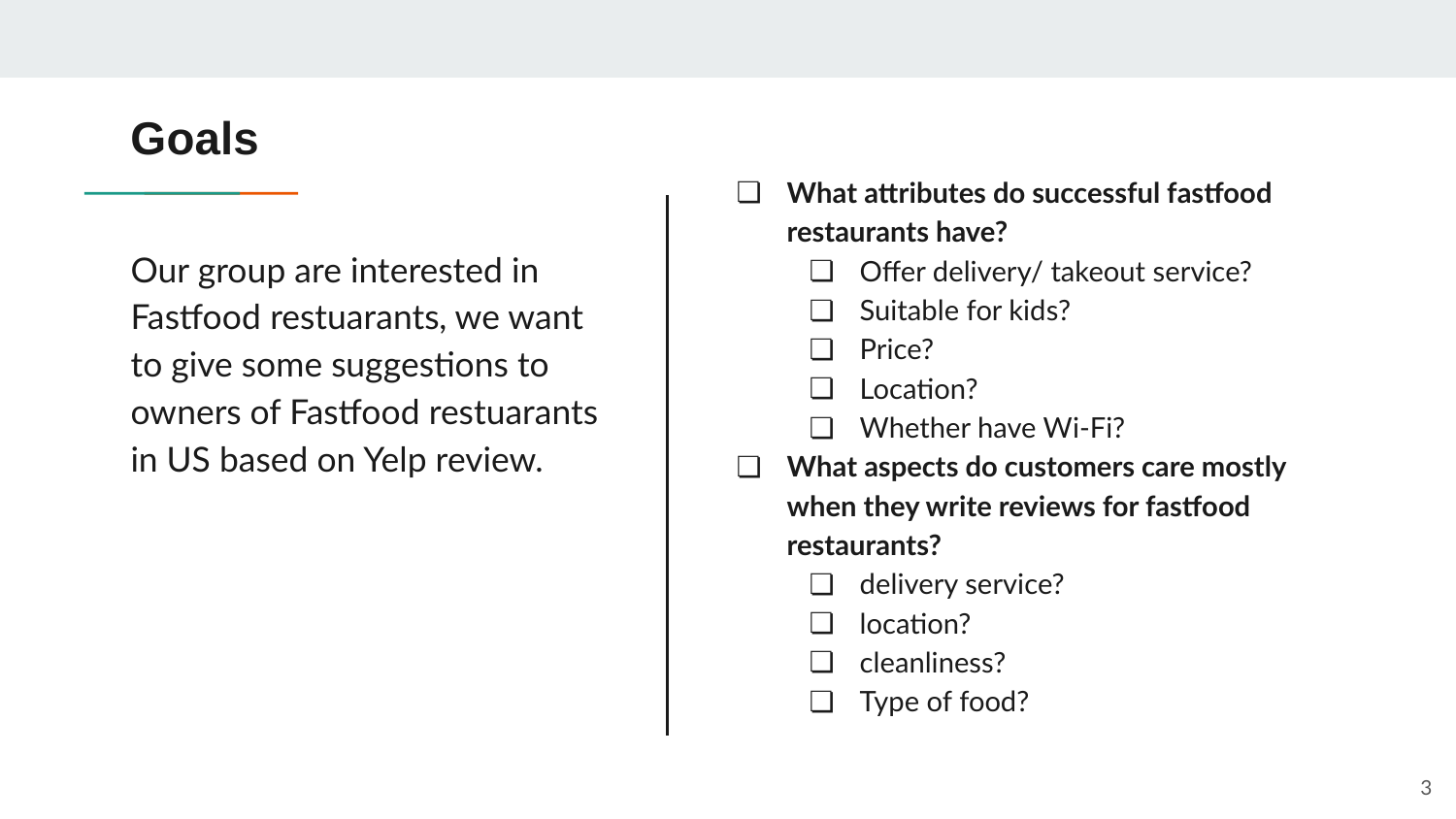

# Goals
What attributes do successful fastfood restaurants have?
Offer delivery/ takeout service?
Suitable for kids?
Price?
Location?
Whether have Wi-Fi?
What aspects do customers care mostly when they write reviews for fastfood restaurants?
delivery service?
location?
cleanliness?
Type of food?
Our group are interested in Fastfood restuarants, we want to give some suggestions to owners of Fastfood restuarants in US based on Yelp review.
3